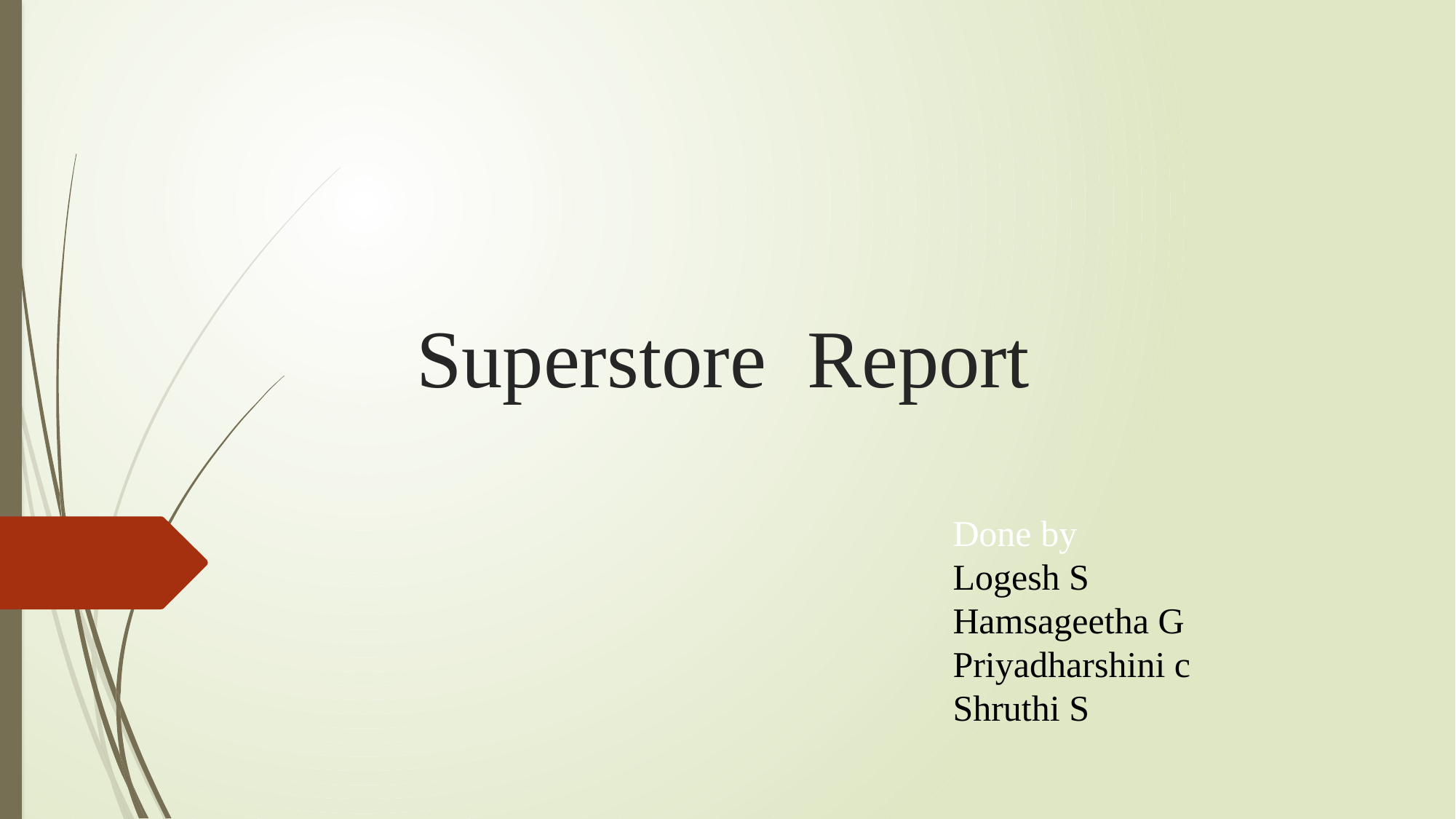

# Superstore  Report
Done by
Logesh S
Hamsageetha G
Priyadharshini c
Shruthi S